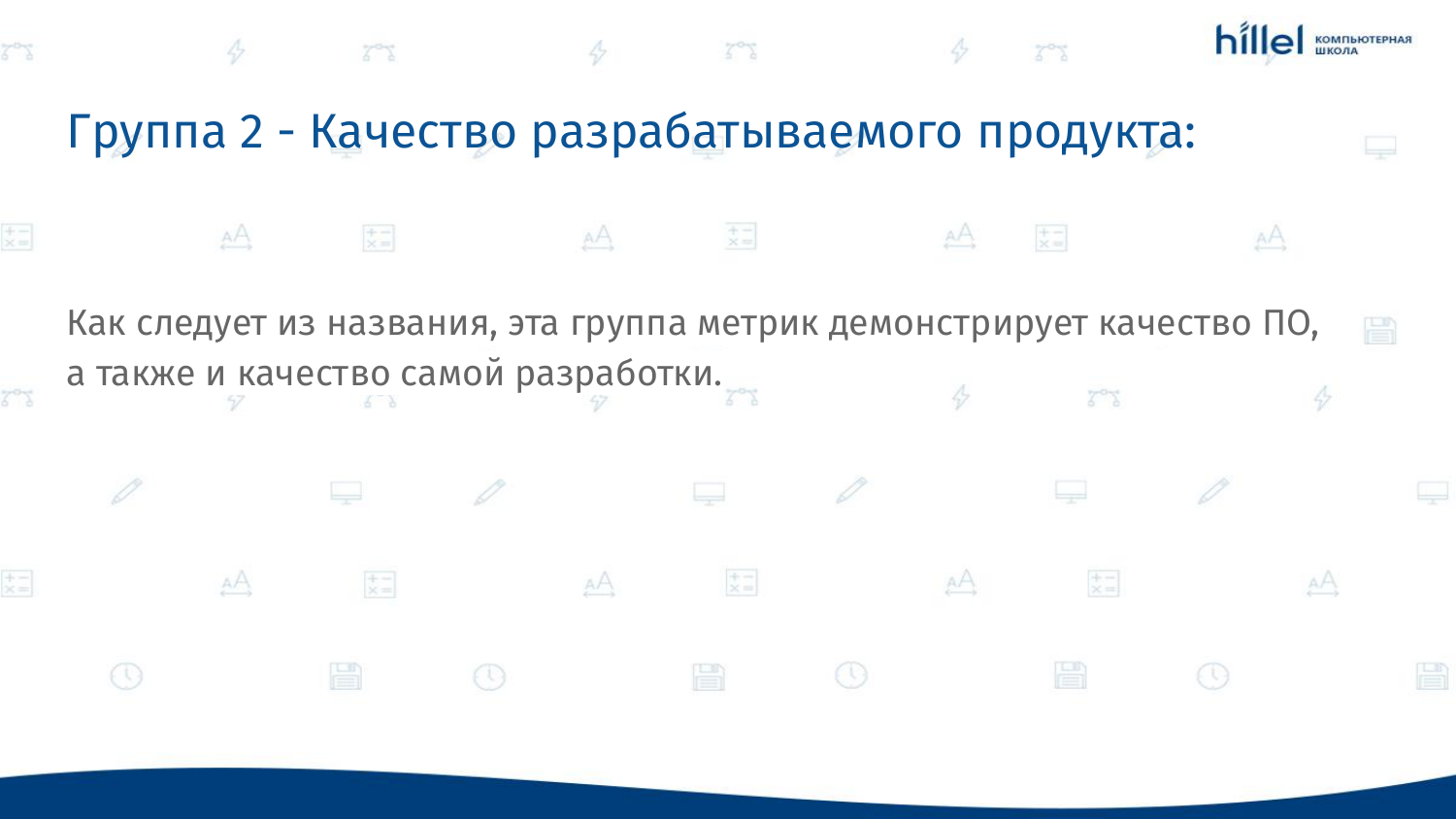

Группа 2 - Качество разрабатываемого продукта:
Как следует из названия, эта группа метрик демонстрирует качество ПО, а также и качество самой разработки.